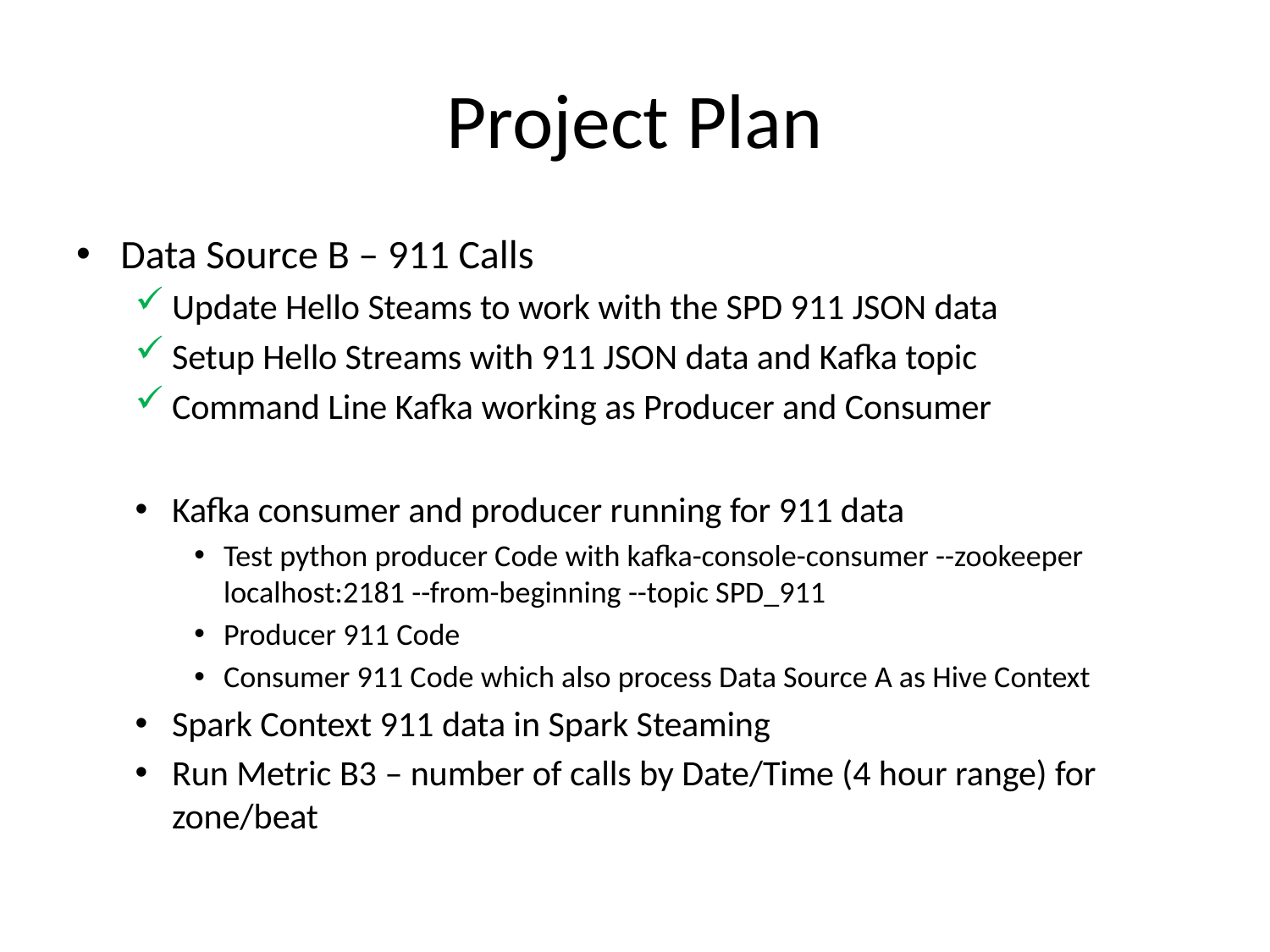

# Project Plan
Data Source B – 911 Calls
Update Hello Steams to work with the SPD 911 JSON data
Setup Hello Streams with 911 JSON data and Kafka topic
Command Line Kafka working as Producer and Consumer

Kafka consumer and producer running for 911 data
Test python producer Code with kafka-console-consumer --zookeeper localhost:2181 --from-beginning --topic SPD_911
Producer 911 Code
Consumer 911 Code which also process Data Source A as Hive Context
Spark Context 911 data in Spark Steaming
Run Metric B3 – number of calls by Date/Time (4 hour range) for zone/beat